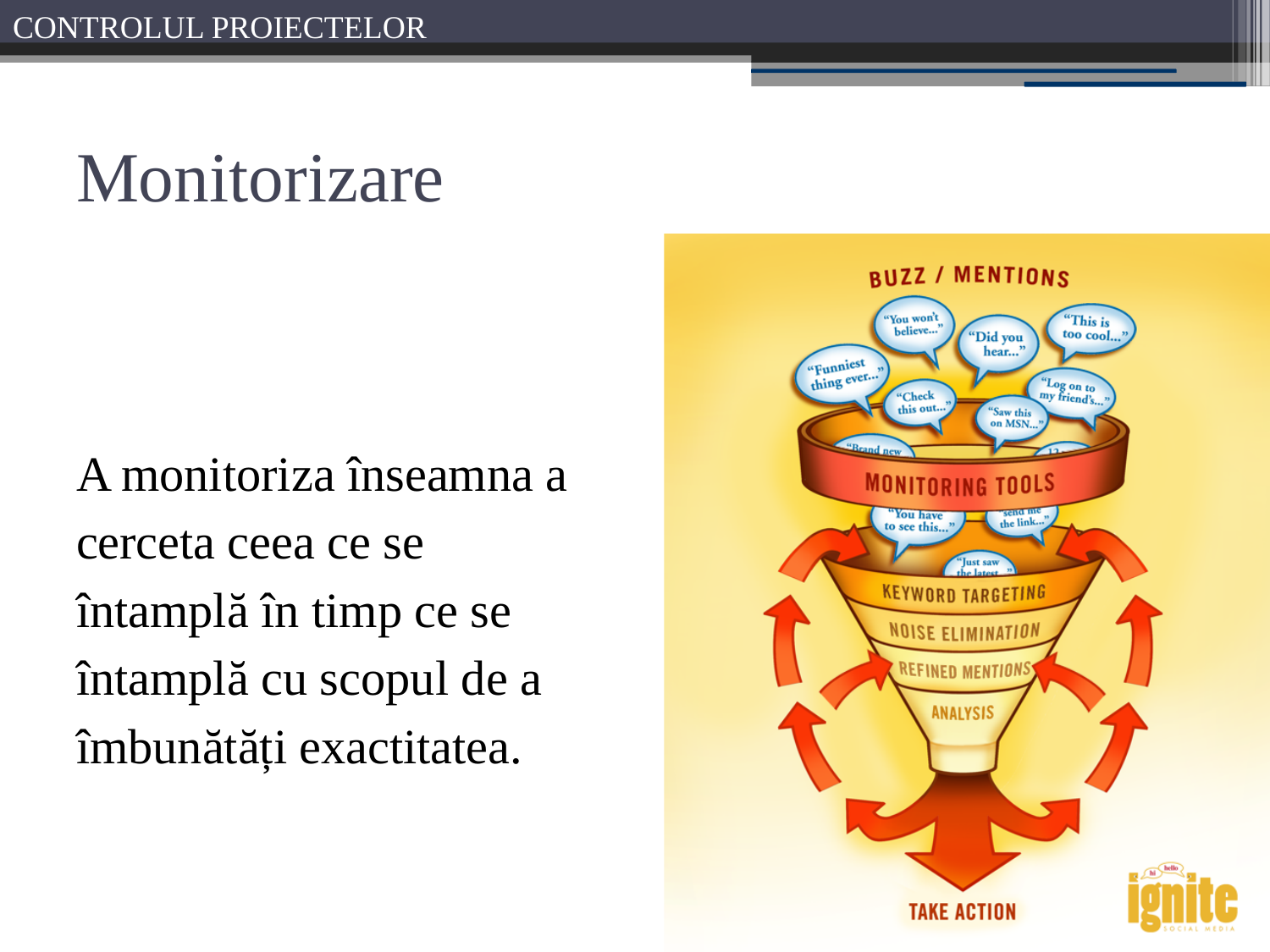

# Monitorizare

A monitoriza înseamna a cerceta ceea ce se întamplă în timp ce se întamplă cu scopul de a îmbunătăți exactitatea.